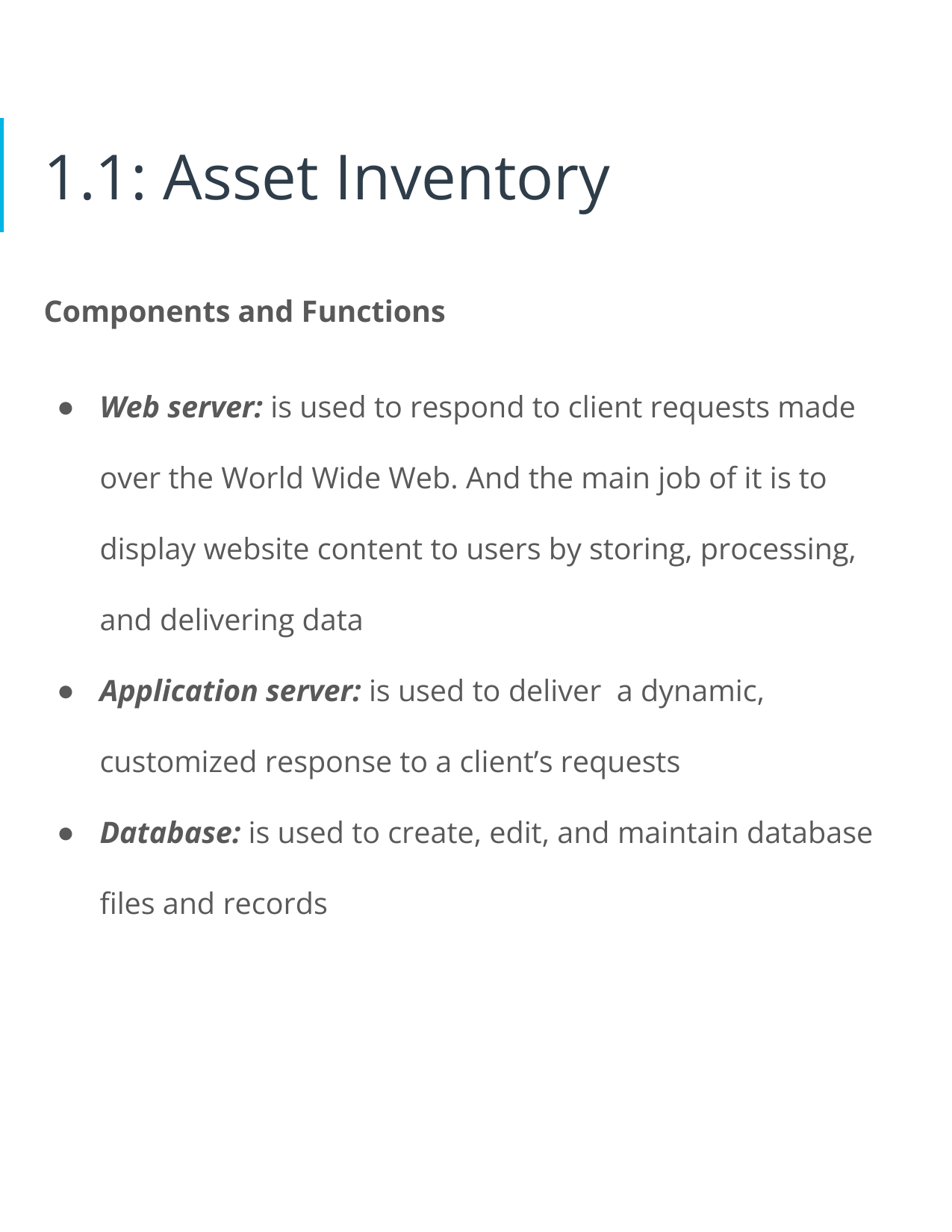

# 1.1: Asset Inventory
Components and Functions
Web server: is used to respond to client requests made over the World Wide Web. And the main job of it is to display website content to users by storing, processing, and delivering data
Application server: is used to deliver  a dynamic, customized response to a client’s requests
Database: is used to create, edit, and maintain database files and records